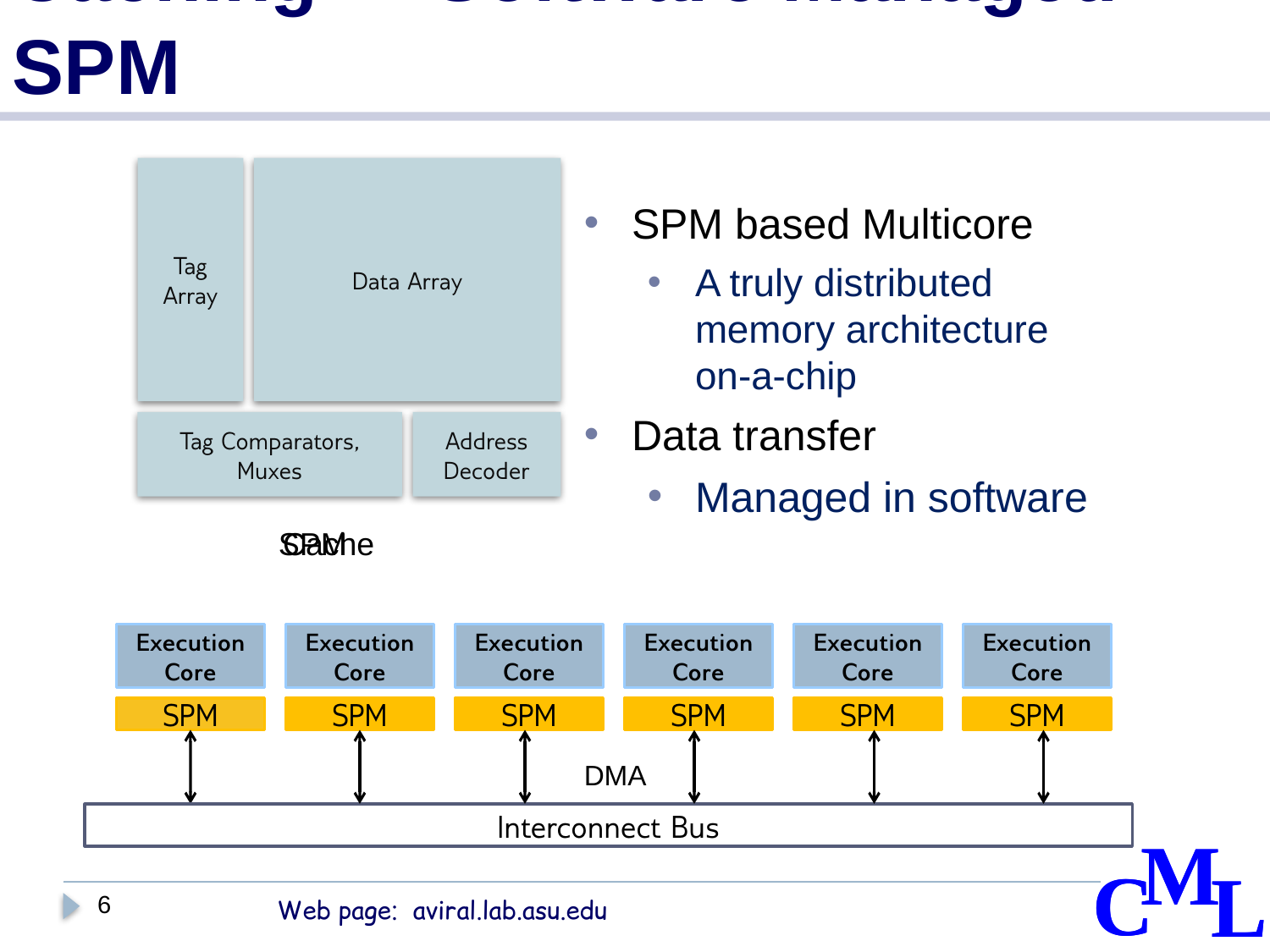

# Caching -> Software Managed SPM
Tag Array
Data Array
SPM based Multicore
A truly distributed memory architecture on-a-chip
Data transfer
Managed in software
Tag Comparators, Muxes
Address Decoder
Cache
SPM
Execution Core
Execution Core
Execution Core
Execution Core
Execution Core
Execution Core
SPM
SPM
SPM
SPM
SPM
SPM
DMA
Interconnect Bus
6